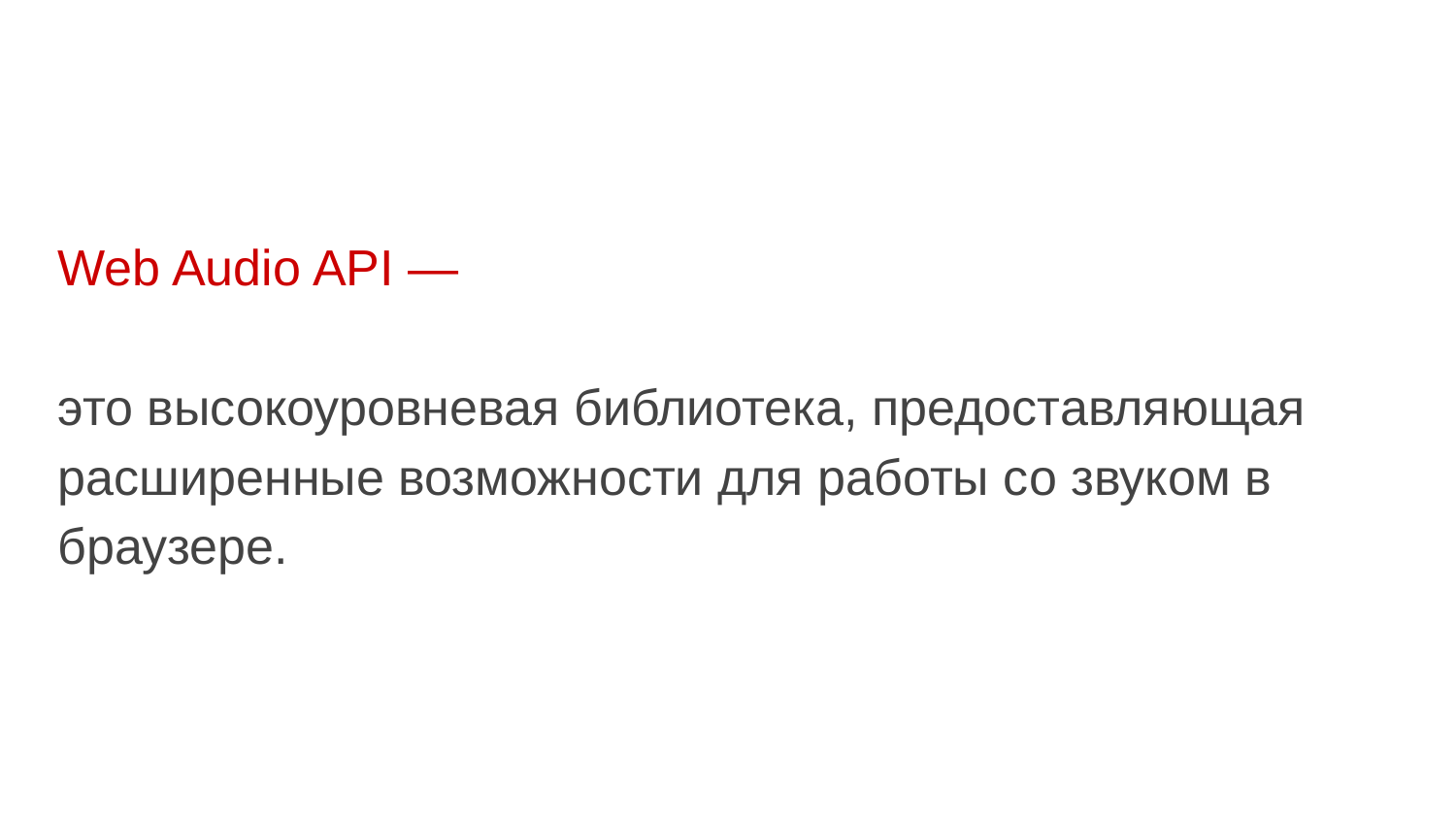

Web Audio API —

это высокоуровневая библиотека, предоставляющая расширенные возможности для работы со звуком в браузере.